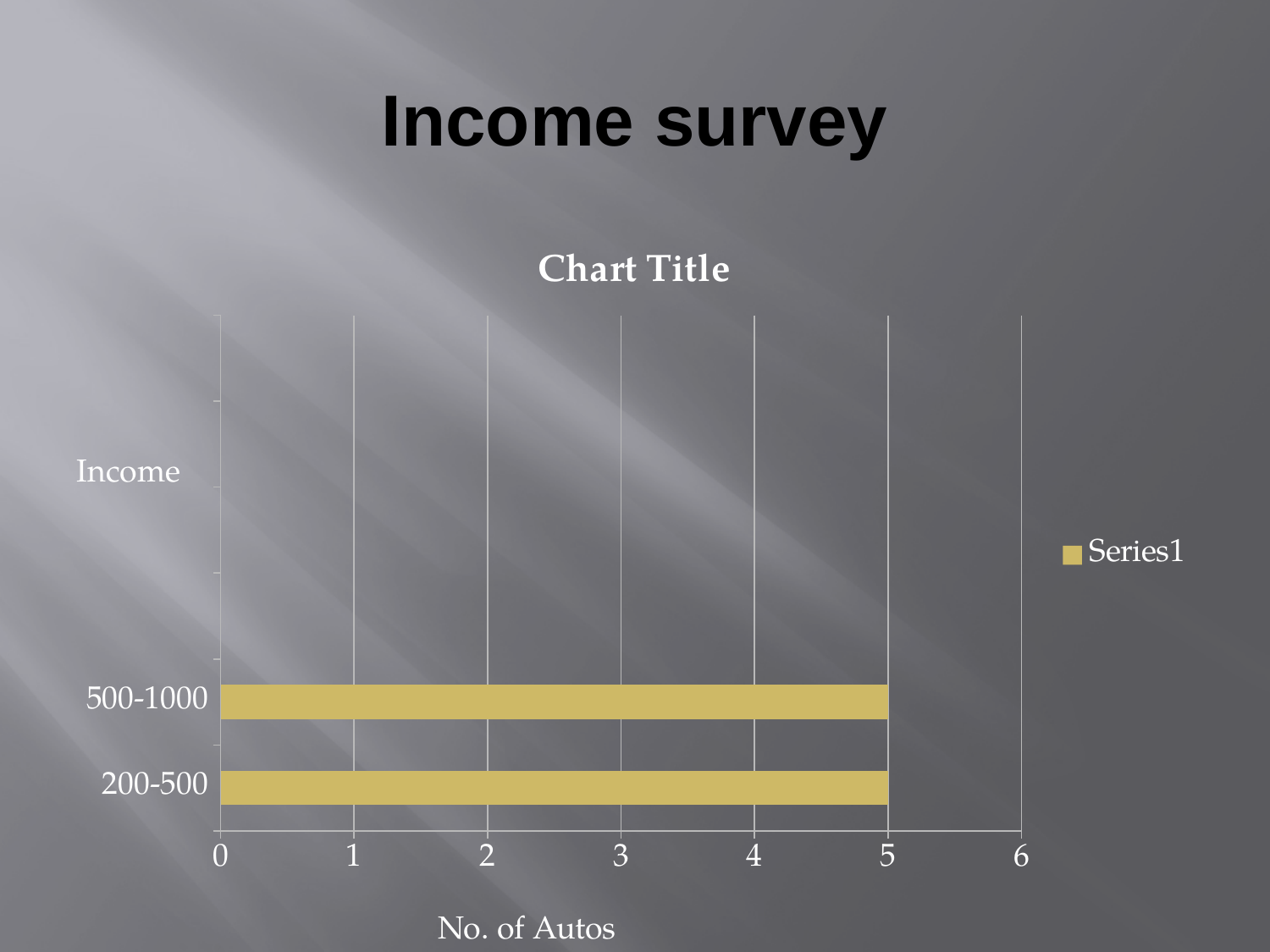

# Income survey

### Chart:

| Category |  |
|---|---|
| 200-500 | 5.0 |
| 500-1000 | 5.0 |
Income
No. of Autos